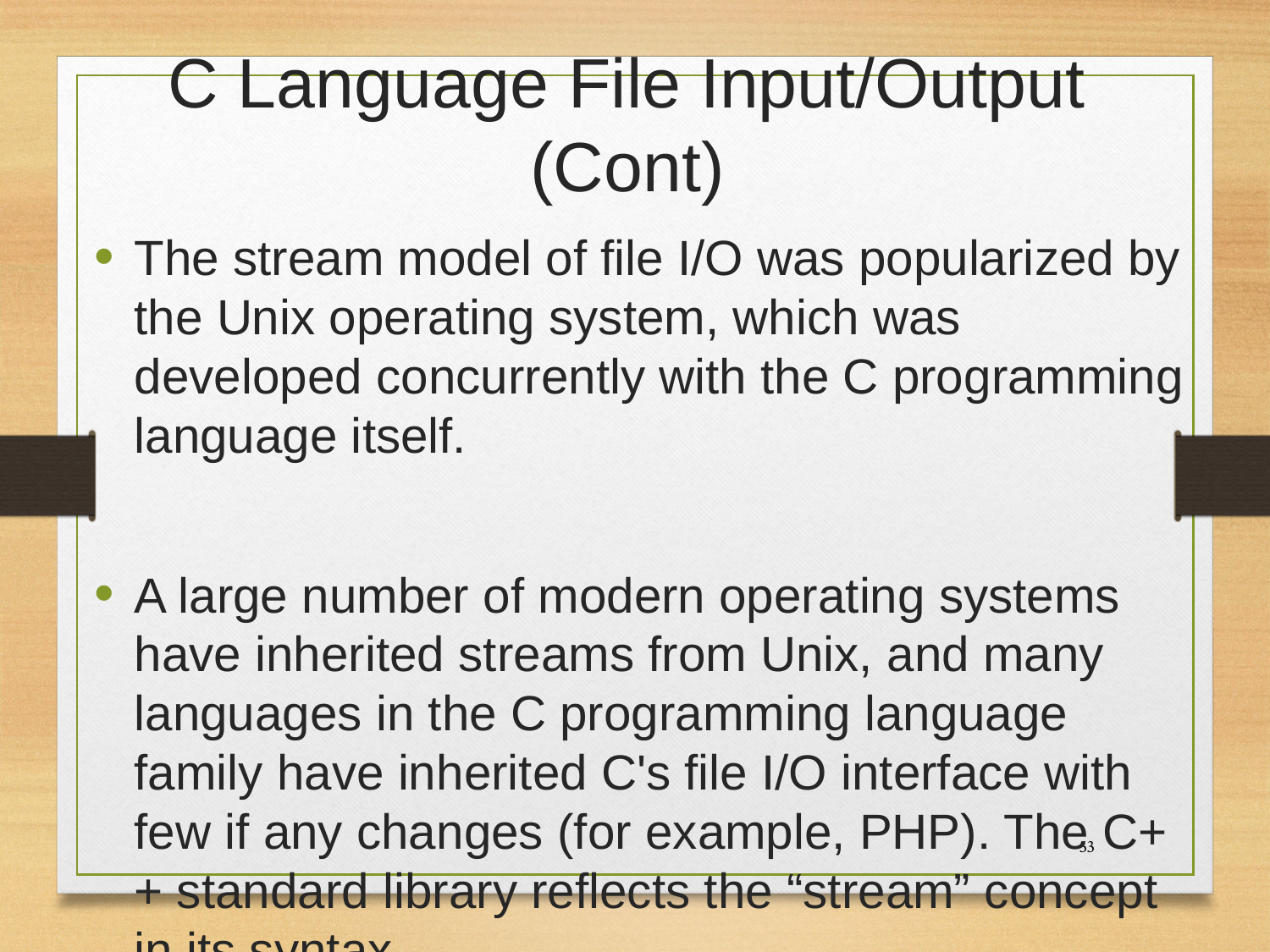

# C Language File Input/Output (Cont)
The stream model of file I/O was popularized by the Unix operating system, which was developed concurrently with the C programming language itself.

A large number of modern operating systems have inherited streams from Unix, and many languages in the C programming language family have inherited C's file I/O interface with few if any changes (for example, PHP). The C++ standard library reflects the “stream” concept in its syntax.
53